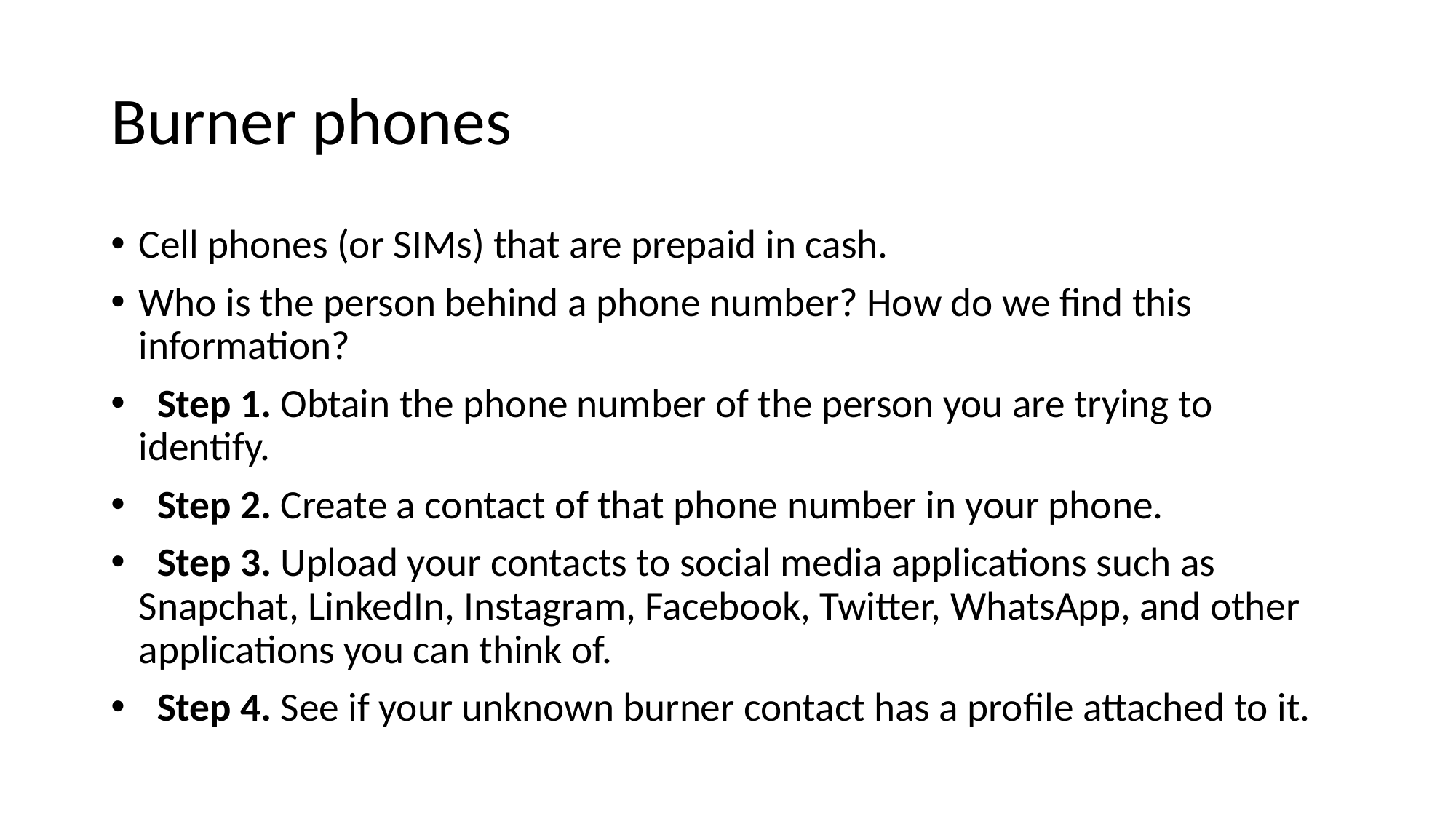

# Burner phones
Cell phones (or SIMs) that are prepaid in cash.
Who is the person behind a phone number? How do we find this information?
  Step 1. Obtain the phone number of the person you are trying to identify.
  Step 2. Create a contact of that phone number in your phone.
  Step 3. Upload your contacts to social media applications such as Snapchat, LinkedIn, Instagram, Facebook, Twitter, WhatsApp, and other applications you can think of.
  Step 4. See if your unknown burner contact has a profile attached to it.